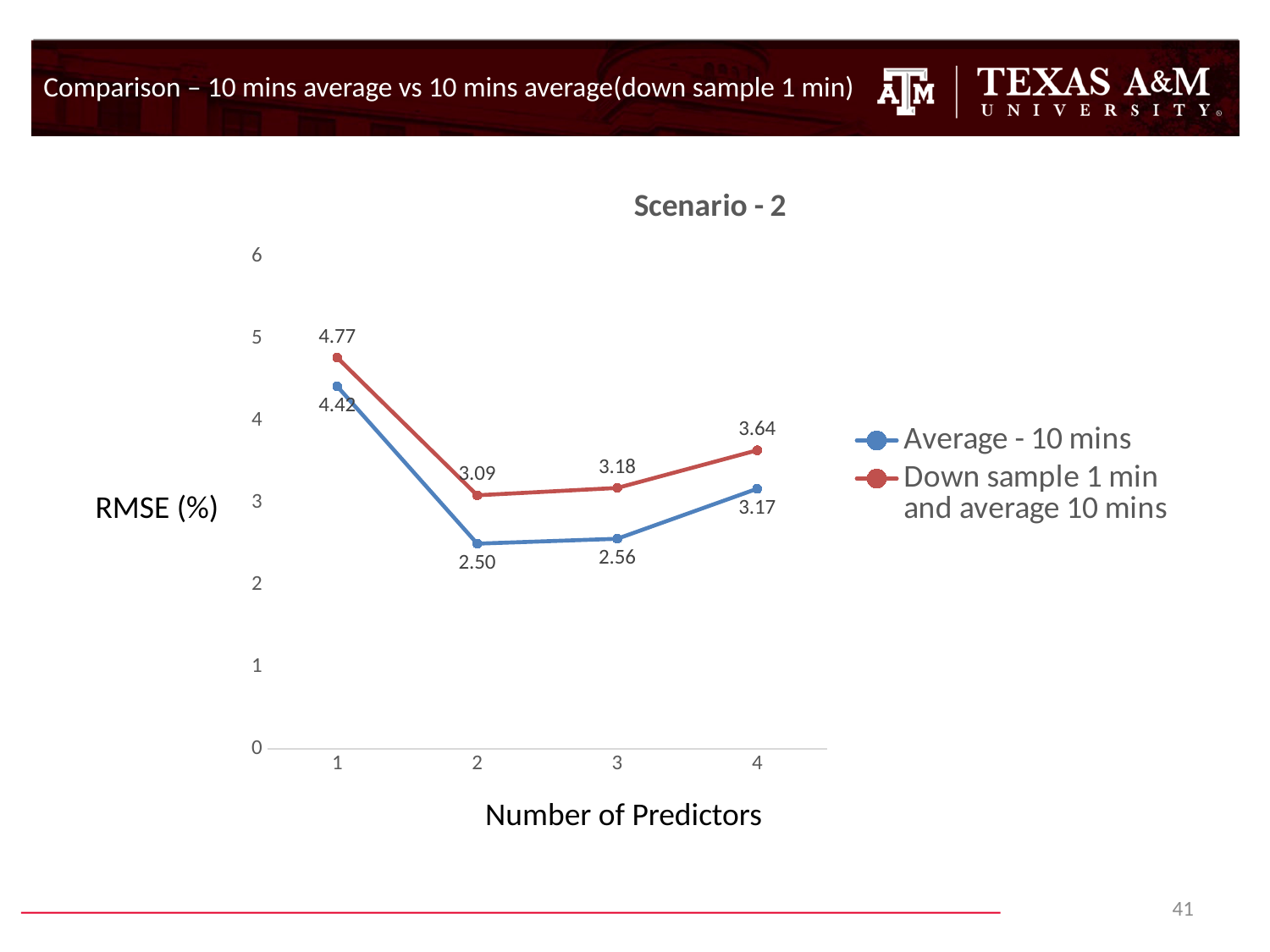

Comparison – 10 mins average vs 10 mins average(down sample 1 min)

### Chart: Scenario - 2

| Category | Average - 10 mins | Down sample 1 min and average 10 mins |
|---|---|---|
| 1 | 4.42 | 4.77 |
| 2 | 2.5 | 3.09 |
| 3 | 2.56 | 3.18 |
| 4 | 3.17 | 3.64 |
RMSE (%)
Number of Predictors
41